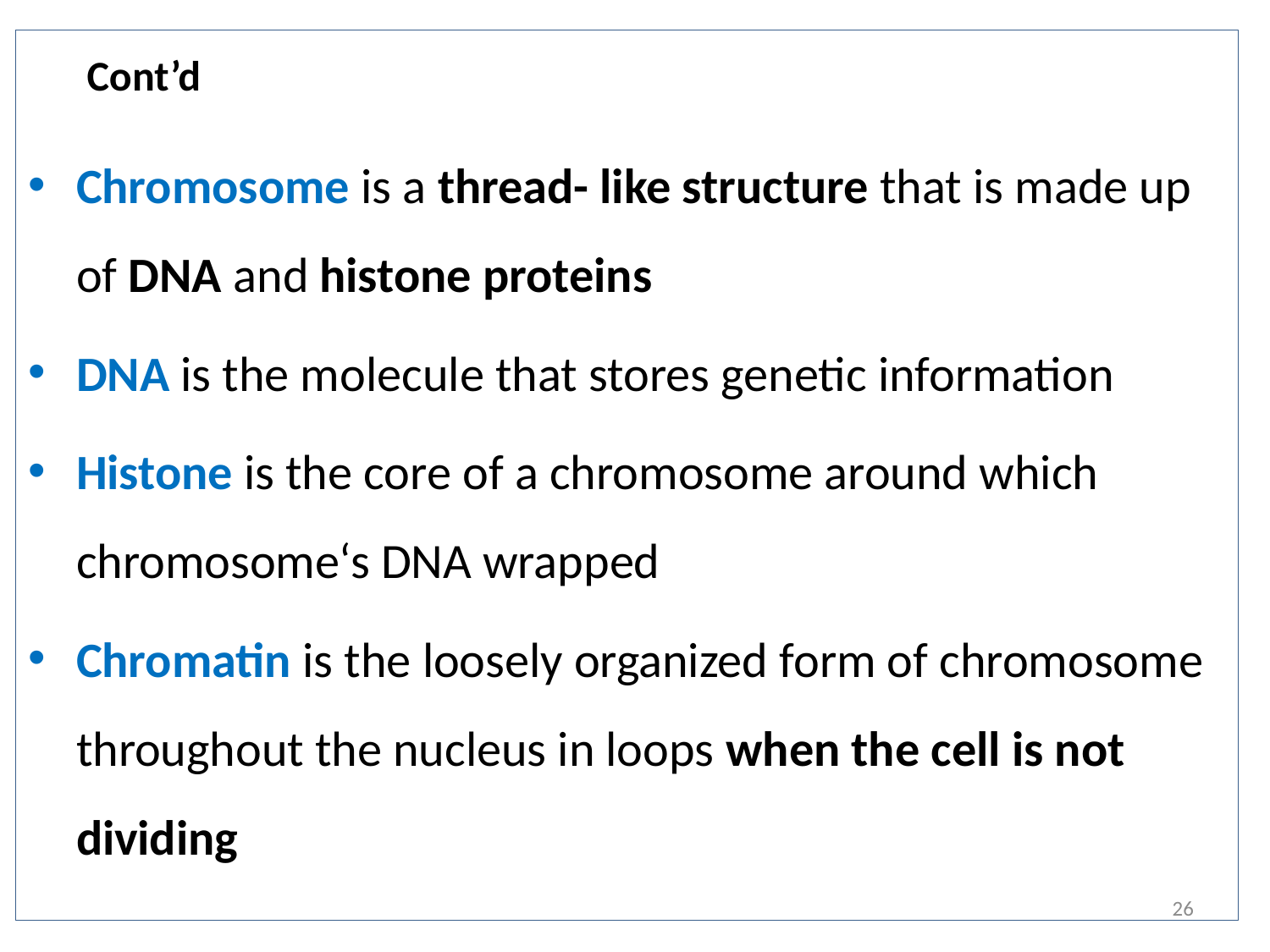

# Cont’d
Chromosome is a thread- like structure that is made up of DNA and histone proteins
DNA is the molecule that stores genetic information
Histone is the core of a chromosome around which chromosome‘s DNA wrapped
Chromatin is the loosely organized form of chromosome throughout the nucleus in loops when the cell is not dividing
26